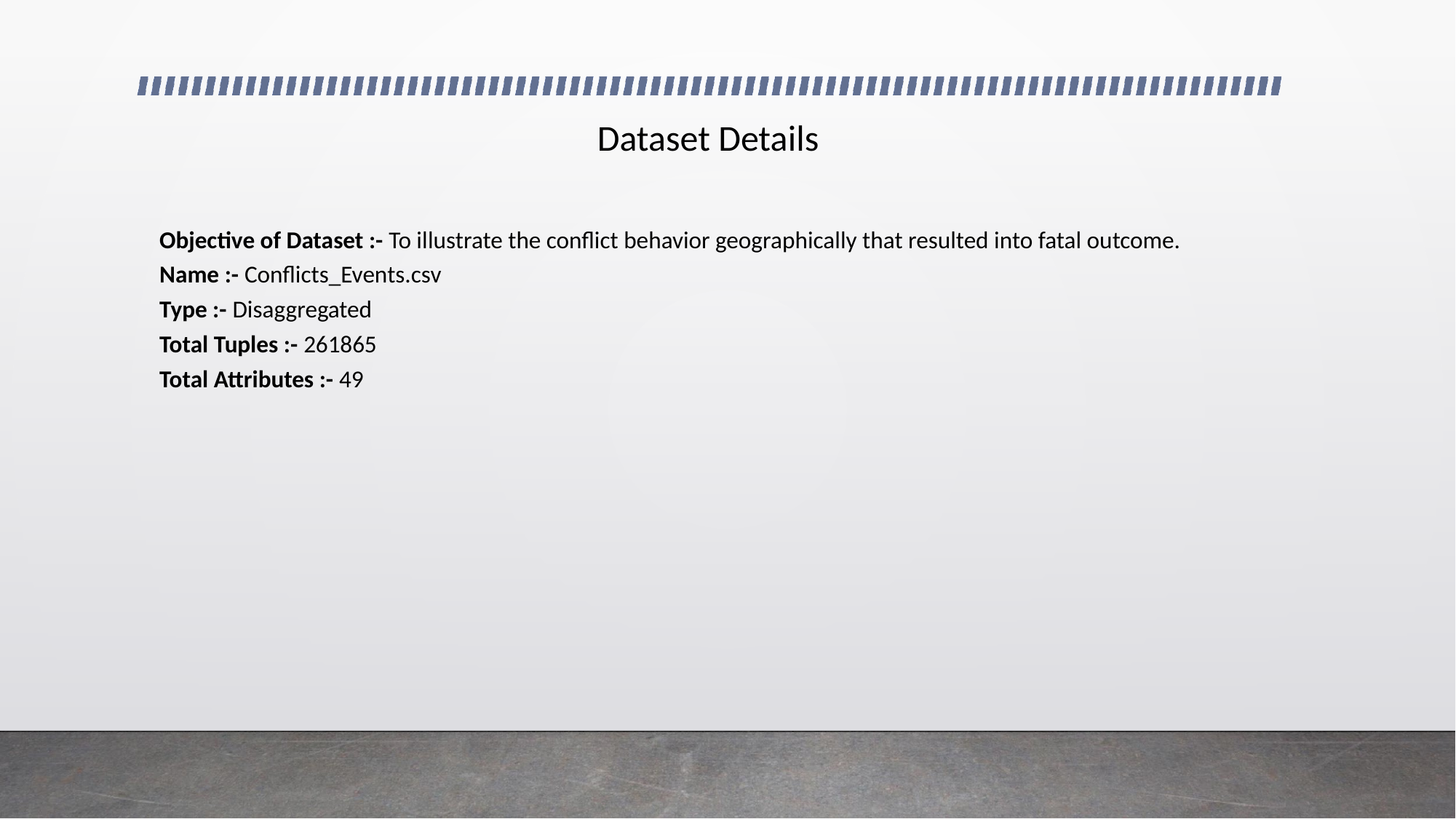

# Dataset Details
Objective of Dataset :- To illustrate the conflict behavior geographically that resulted into fatal outcome.
Name :- Conflicts_Events.csv
Type :- Disaggregated
Total Tuples :- 261865
Total Attributes :- 49